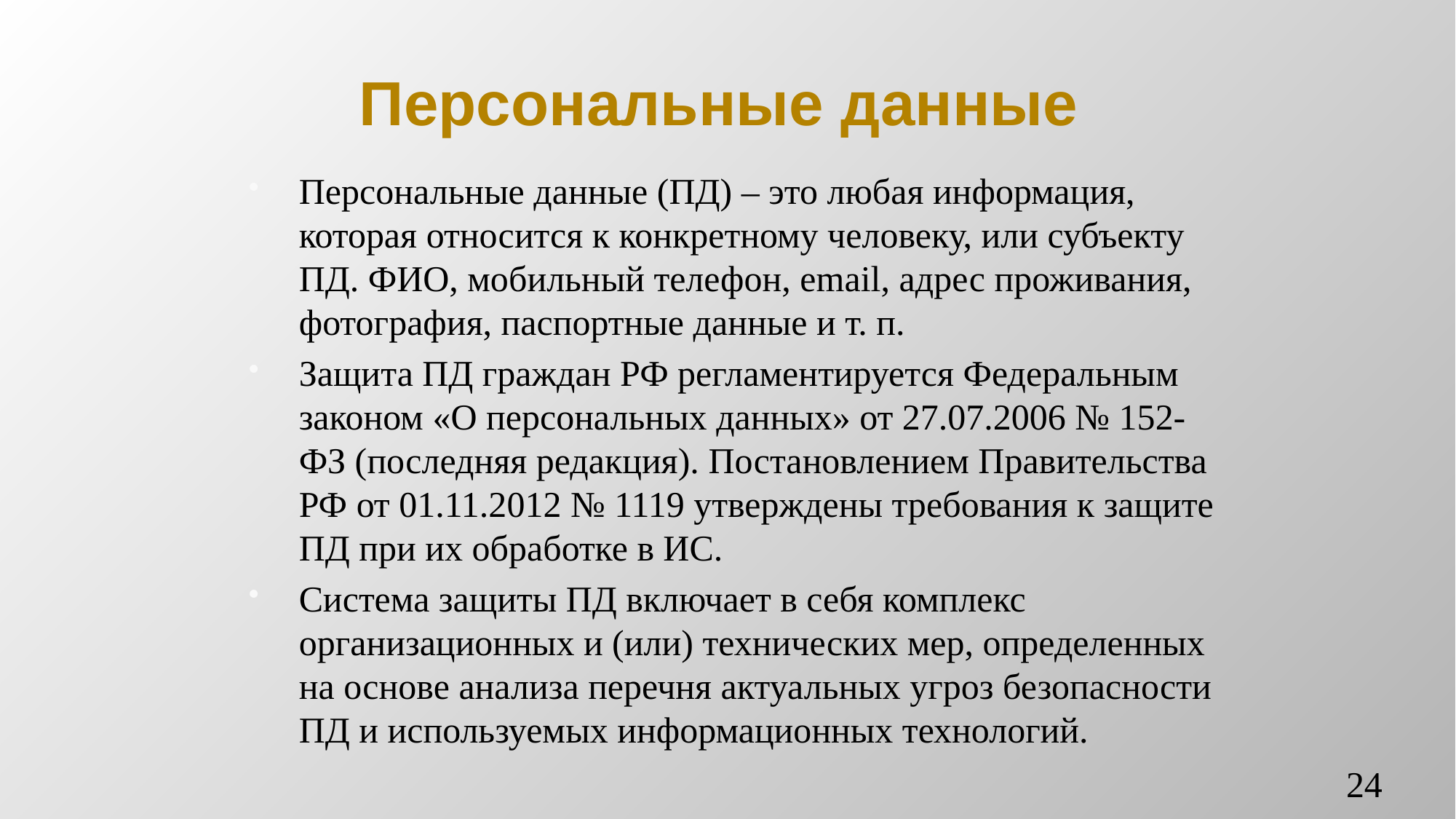

# Персональные данные
Персональные данные (ПД) – это любая информация, которая относится к конкретному человеку, или субъекту ПД. ФИО, мобильный телефон, email, адрес проживания, фотография, паспортные данные и т. п.
Защита ПД граждан РФ регламентируется Федеральным законом «О персональных данных» от 27.07.2006 № 152-ФЗ (последняя редакция). Постановлением Правительства РФ от 01.11.2012 № 1119 утверждены требования к защите ПД при их обработке в ИС.
Система защиты ПД включает в себя комплекс организационных и (или) технических мер, определенных на основе анализа перечня актуальных угроз безопасности ПД и используемых информационных технологий.

24